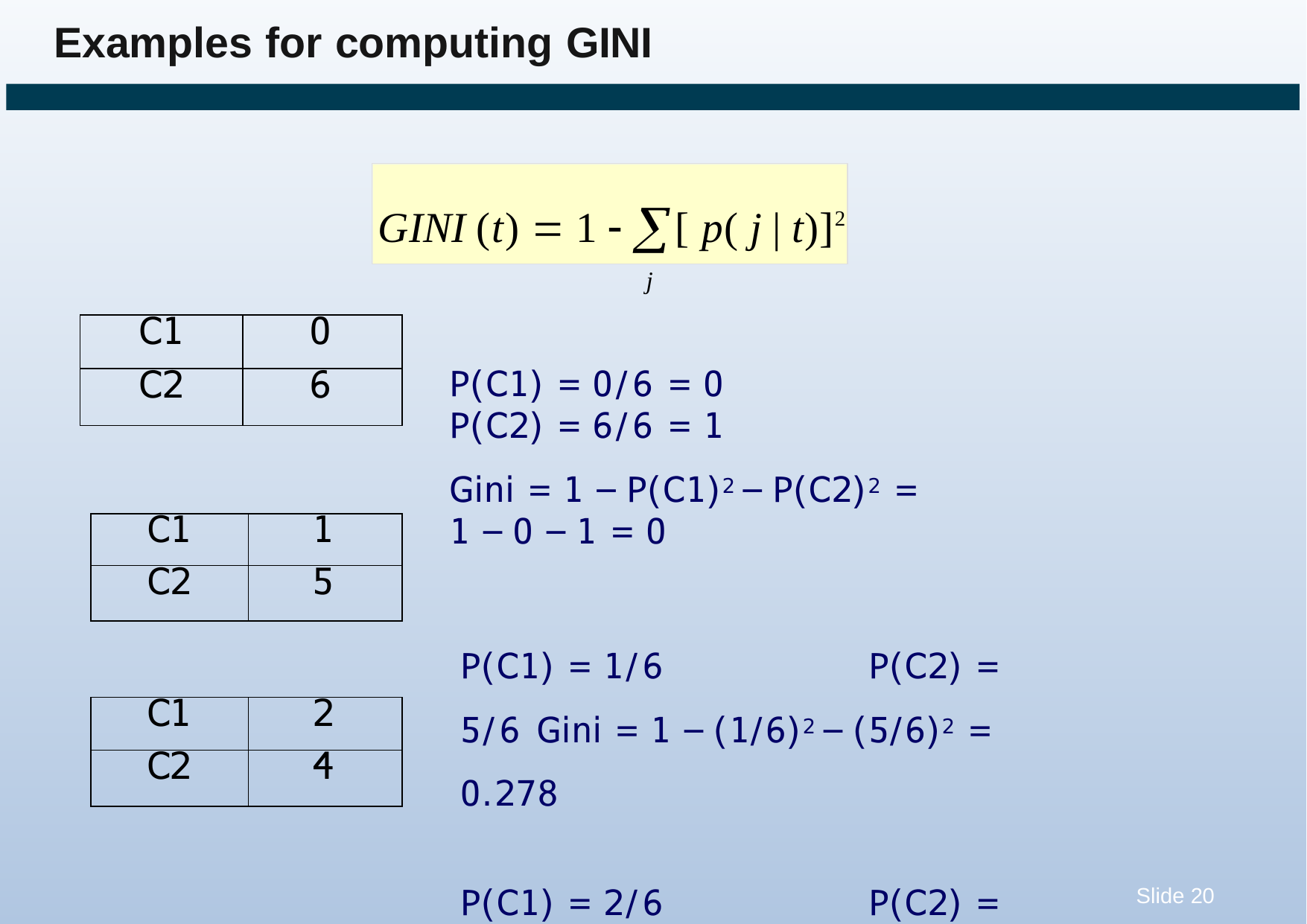

# Examples for computing GINI
GINI (t) = 1 − ∑[ p( j | t)]2
j

P(C1) = 0/6 = 0	P(C2) = 6/6 = 1
Gini = 1 – P(C1)2 – P(C2)2 = 1 – 0 – 1 = 0

P(C1) = 1/6	P(C2) = 5/6 Gini = 1 – (1/6)2 – (5/6)2 = 0.278

P(C1) = 2/6	P(C2) = 4/6 Gini = 1 – (2/6)2 – (4/6)2 = 0.444

| C1 | 0 |
| --- | --- |
| C2 | 6 |
| C1 | 1 |
| --- | --- |
| C2 | 5 |
| C1 | 2 |
| --- | --- |
| C2 | 4 |
Slide 20